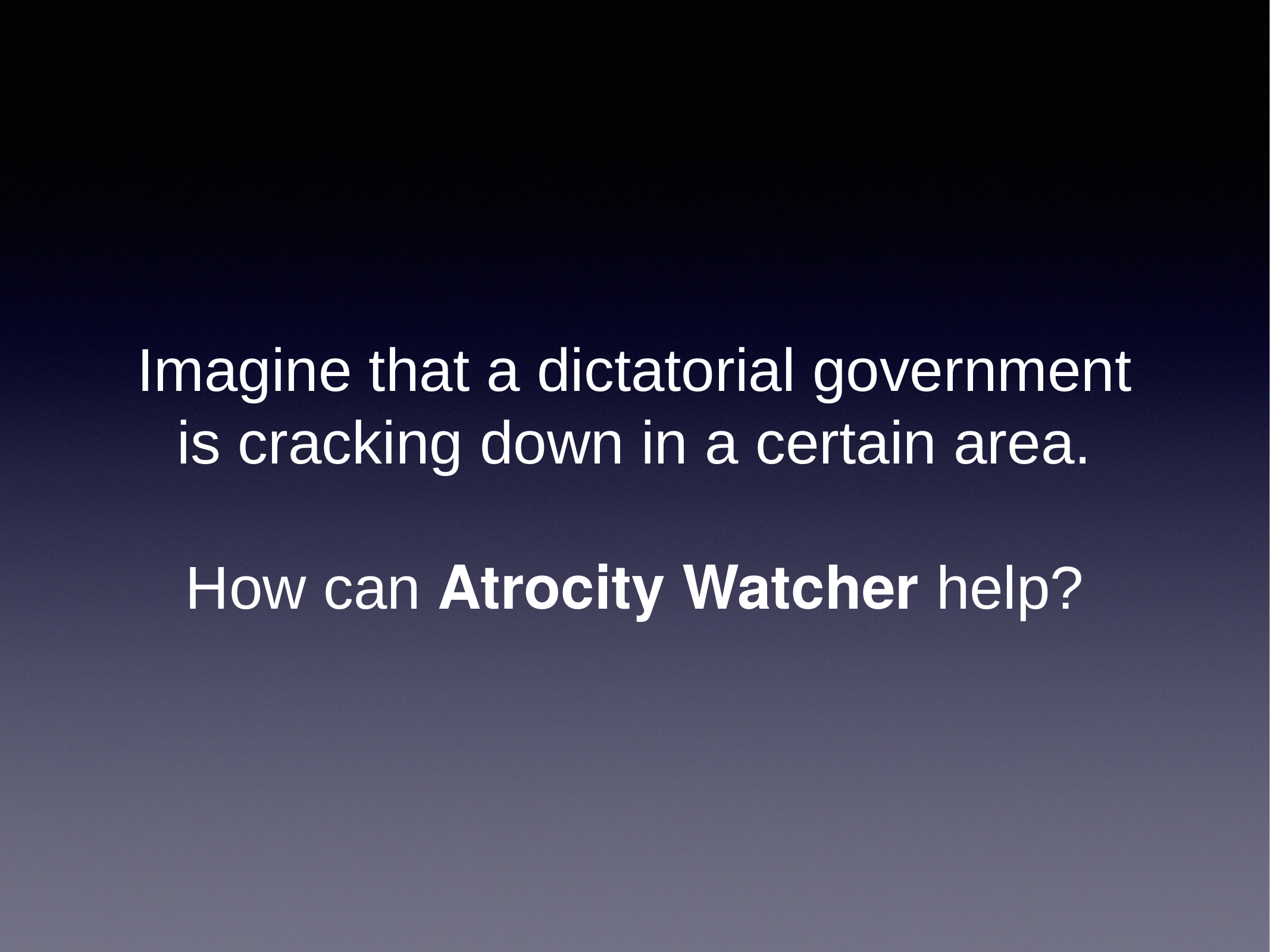

# Imagine that a dictatorial government is cracking down in a certain area.

How can Atrocity Watcher help?